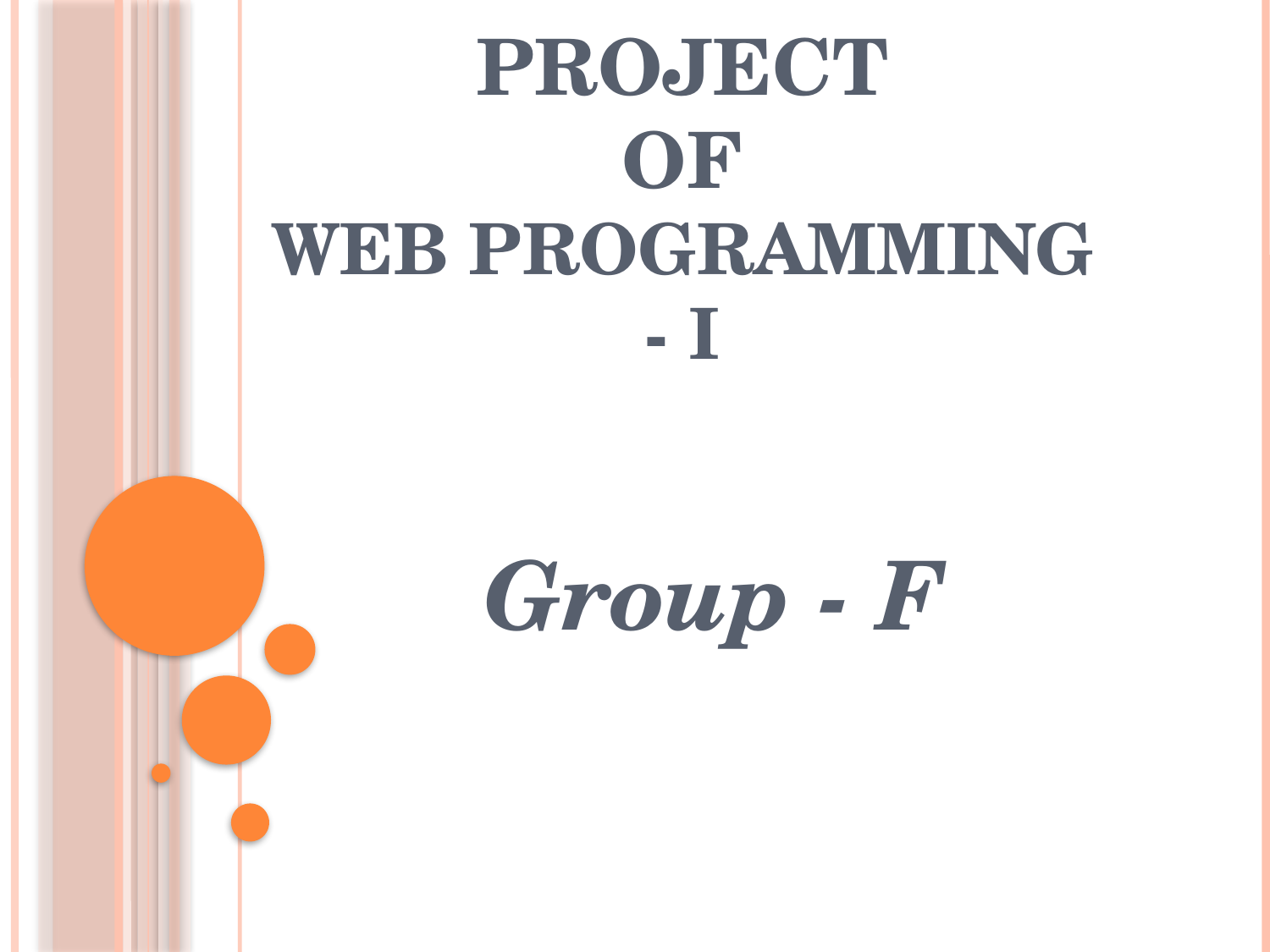

# Project of Web Programming - I
Group - F